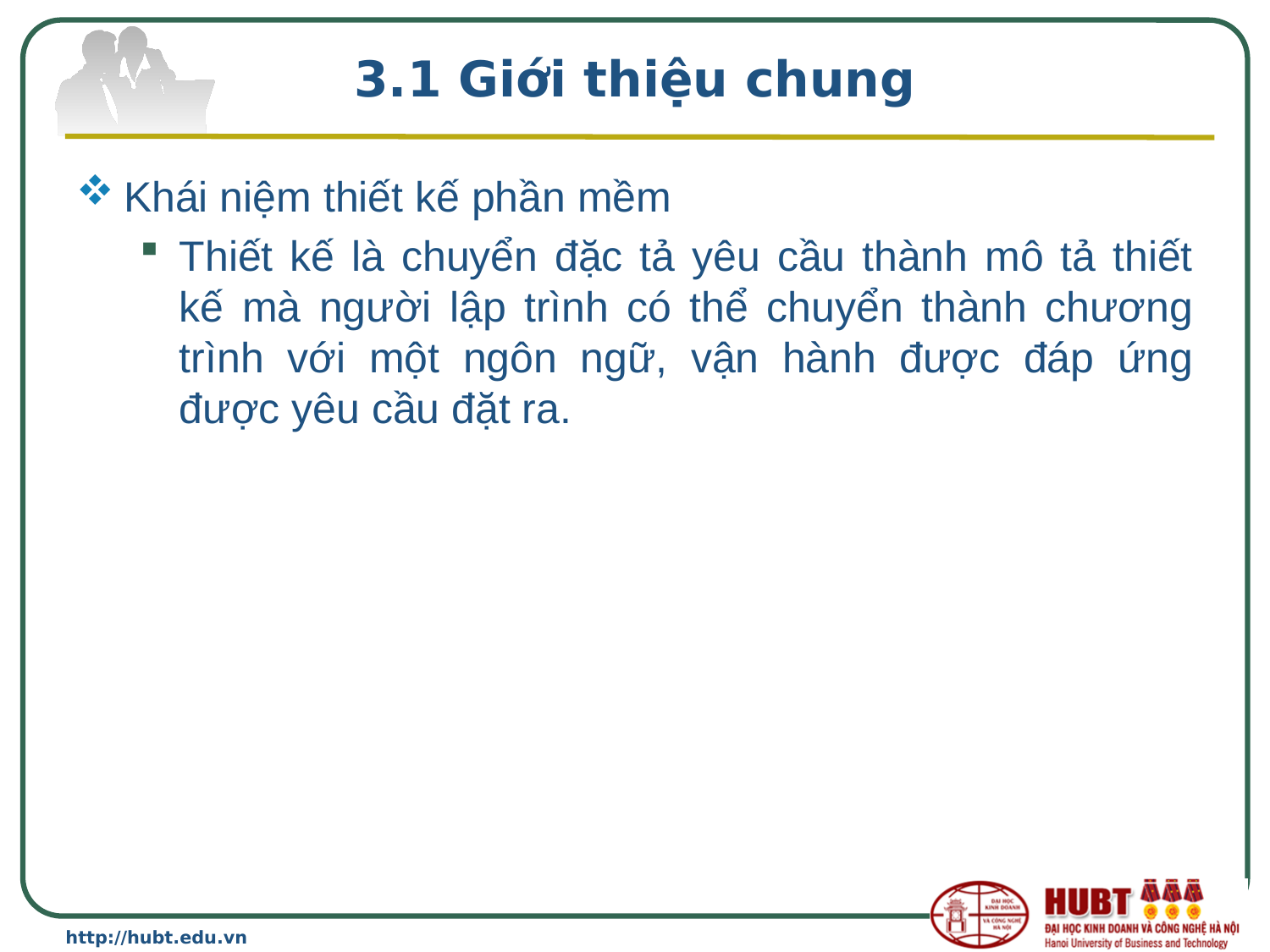

# 3.1 Giới thiệu chung
Khái niệm thiết kế phần mềm
Thiết kế là chuyển đặc tả yêu cầu thành mô tả thiết kế mà người lập trình có thể chuyển thành chương trình với một ngôn ngữ, vận hành được đáp ứng được yêu cầu đặt ra.
http://hubt.edu.vn